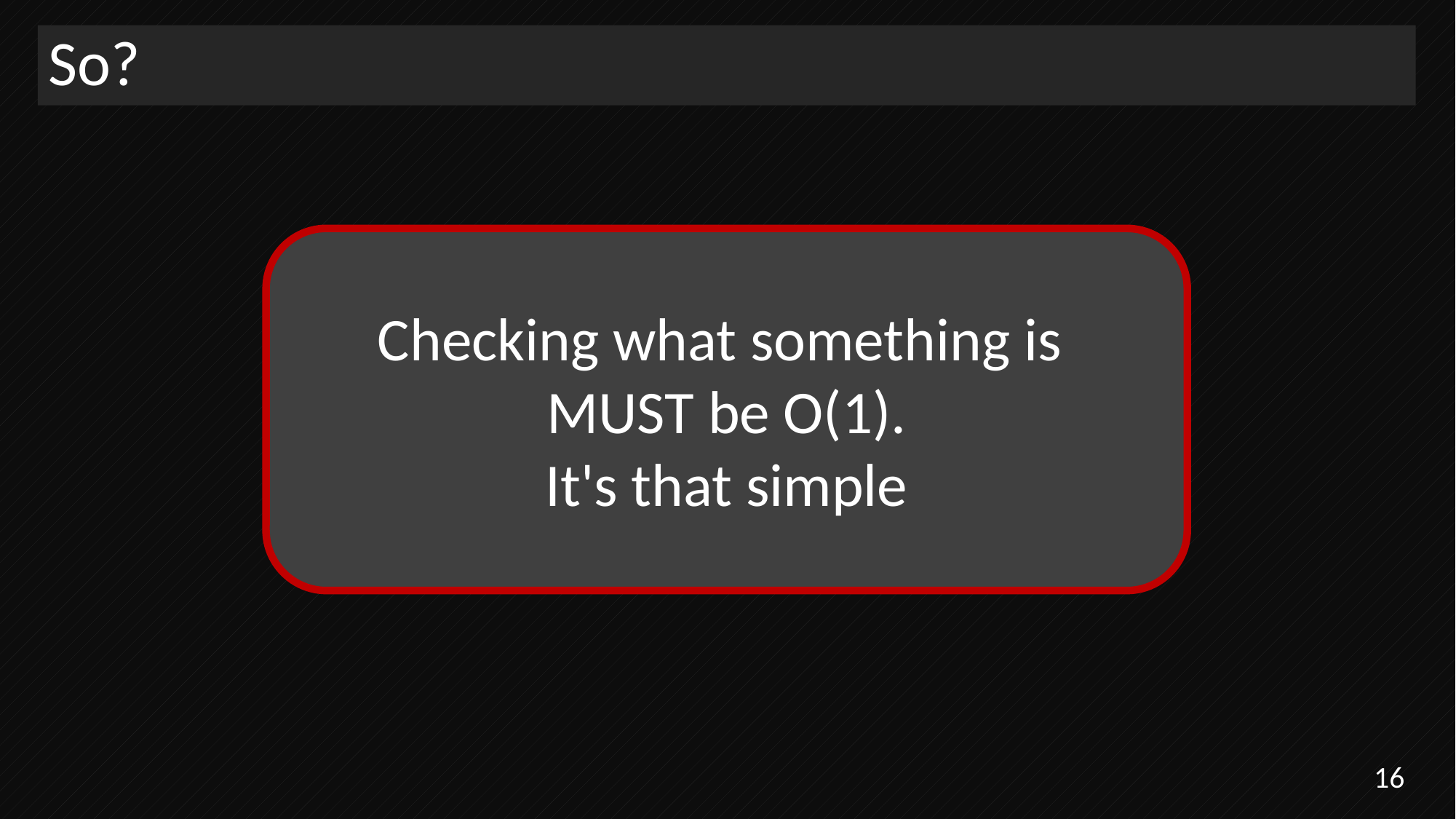

# So?
Checking what something is
MUST be O(1).
It's that simple
16